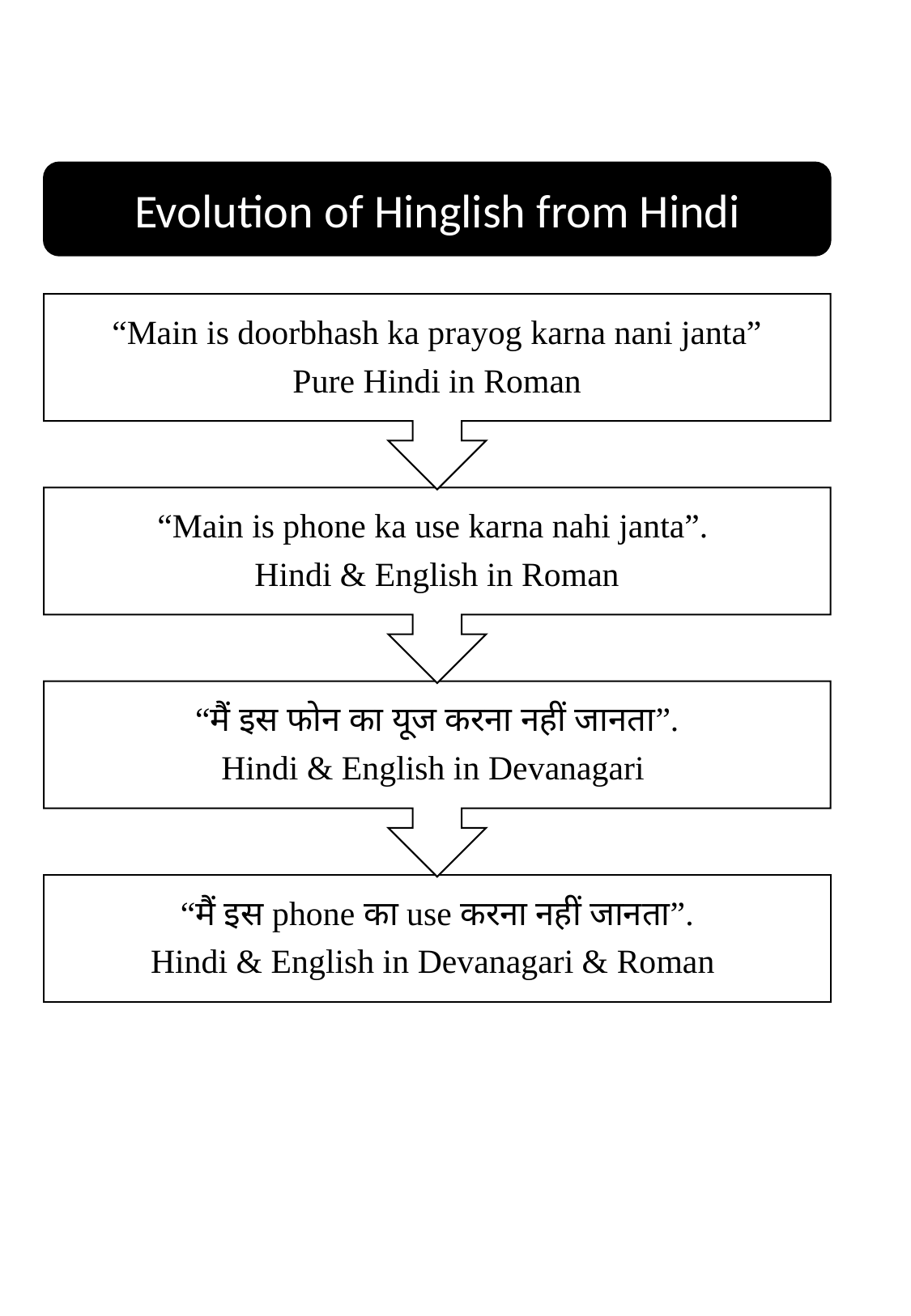

Evolution of Hinglish from Hindi
“मैं इस phone का use करना नहीं जानता”.
Hindi & English in Devanagari & Roman
“मैं इस फोन का यूज करना नहीं जानता”.
Hindi & English in Devanagari
“Main is phone ka use karna nahi janta”.
Hindi & English in Roman
“Main is doorbhash ka prayog karna nani janta”
Pure Hindi in Roman